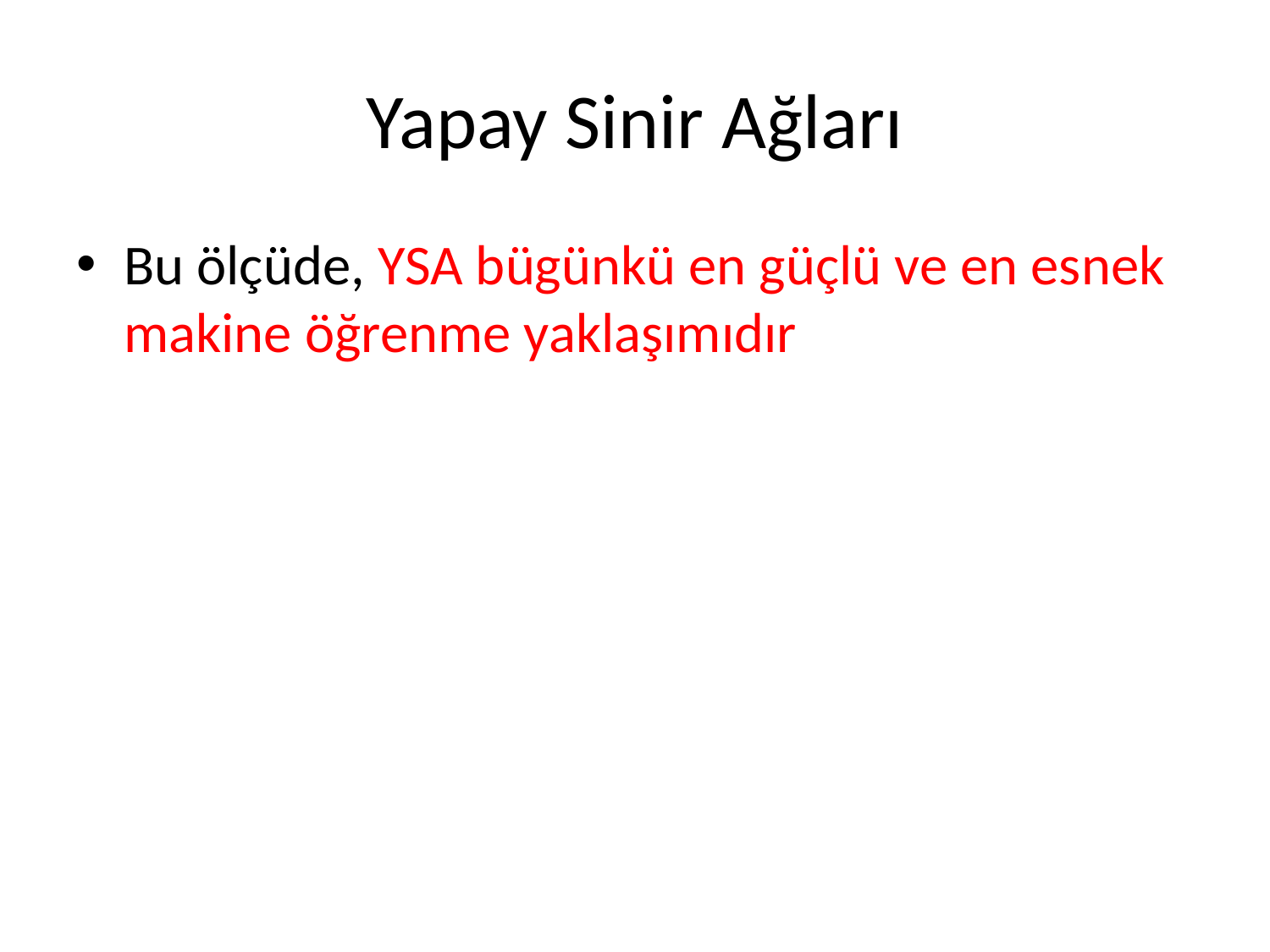

# Yapay Sinir Ağları
Bu ölçüde, YSA bügünkü en güçlü ve en esnek makine öğrenme yaklaşımıdır